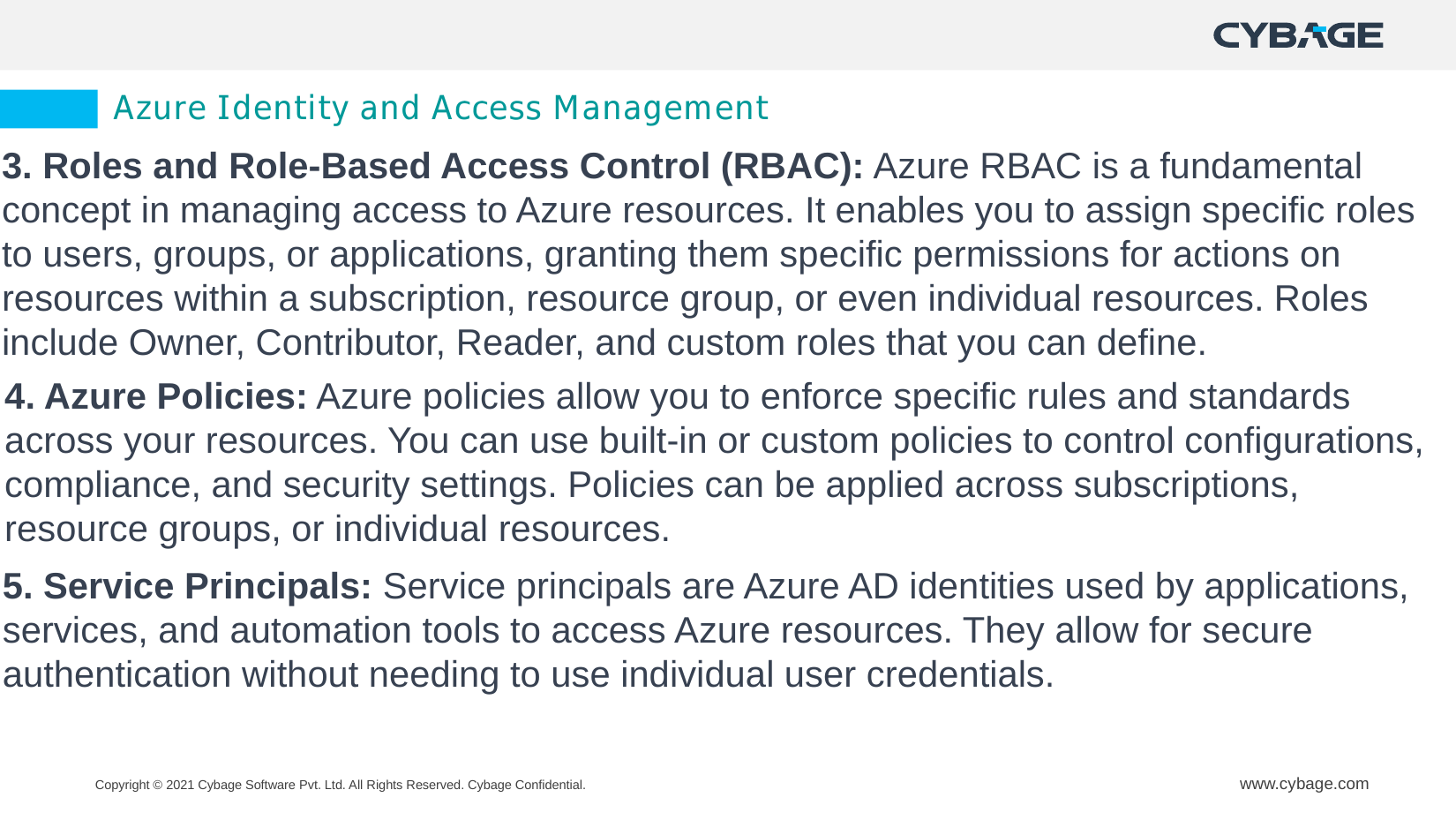

# Azure Identity and Access Management
3. Roles and Role-Based Access Control (RBAC): Azure RBAC is a fundamental concept in managing access to Azure resources. It enables you to assign specific roles to users, groups, or applications, granting them specific permissions for actions on resources within a subscription, resource group, or even individual resources. Roles include Owner, Contributor, Reader, and custom roles that you can define.

4. Azure Policies: Azure policies allow you to enforce specific rules and standards across your resources. You can use built-in or custom policies to control configurations, compliance, and security settings. Policies can be applied across subscriptions, resource groups, or individual resources.

5. Service Principals: Service principals are Azure AD identities used by applications, services, and automation tools to access Azure resources. They allow for secure authentication without needing to use individual user credentials.